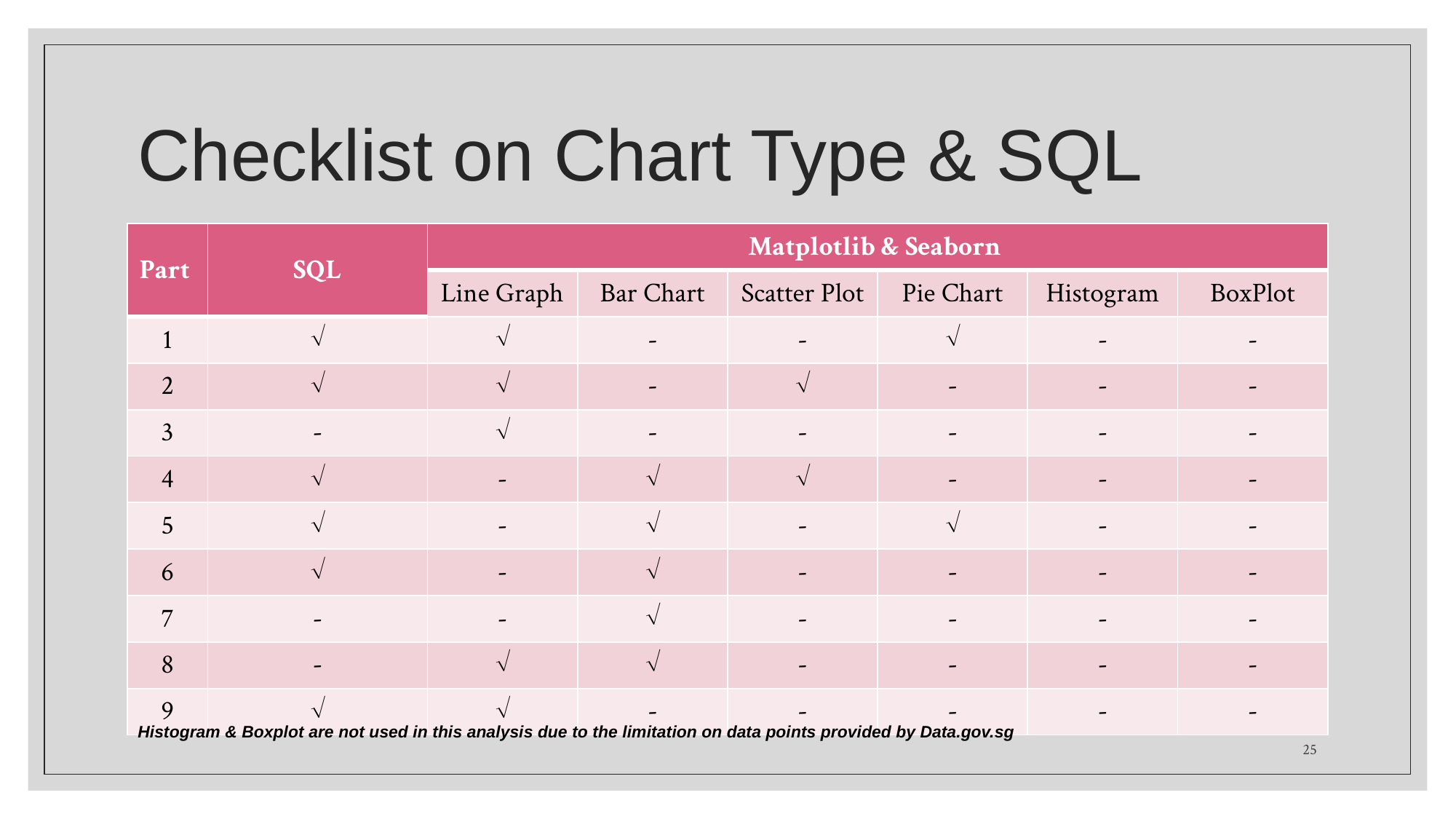

# Checklist on Chart Type & SQL
| Part | SQL | Matplotlib & Seaborn |  |  |  |  |  |
| --- | --- | --- | --- | --- | --- | --- | --- |
|  |  | Line Graph | Bar Chart | Scatter Plot | Pie Chart | Histogram | BoxPlot |
| 1 | √ | √ | - | - | √ | - | - |
| 2 | √ | √ | - | √ | - | - | - |
| 3 | - | √ | - | - | - | - | - |
| 4 | √ | - | √ | √ | - | - | - |
| 5 | √ | - | √ | - | √ | - | - |
| 6 | √ | - | √ | - | - | - | - |
| 7 | - | - | √ | - | - | - | - |
| 8 | - | √ | √ | - | - | - | - |
| 9 | √ | √ | - | - | - | - | - |
Histogram & Boxplot are not used in this analysis due to the limitation on data points provided by Data.gov.sg
25